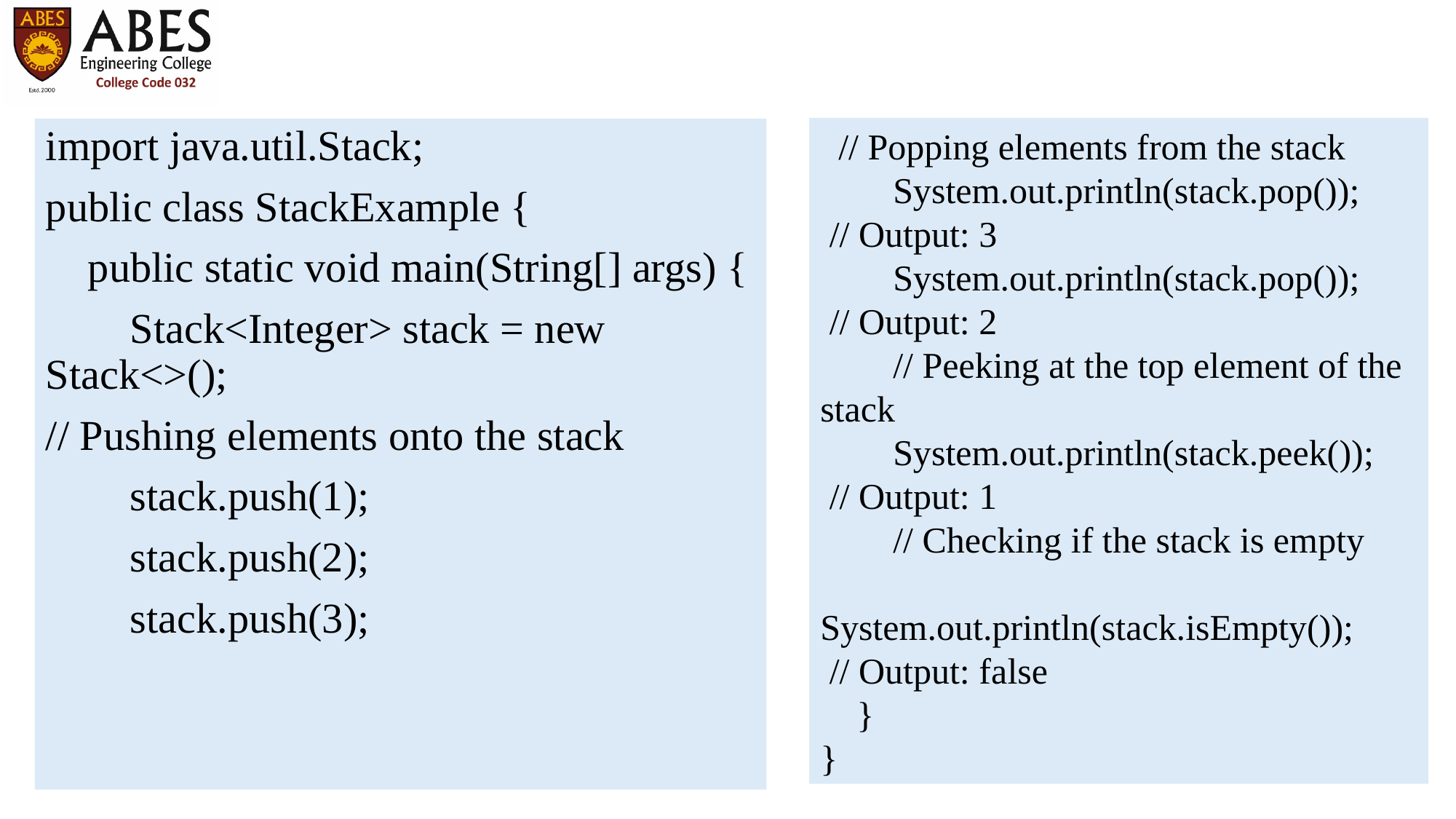

// Popping elements from the stack​
        System.out.println(stack.pop());
 // Output: 3​
        System.out.println(stack.pop());
 // Output: 2​
        // Peeking at the top element of the stack​
        System.out.println(stack.peek());
 // Output: 1​
        // Checking if the stack is empty​
        System.out.println(stack.isEmpty());
 // Output: false​
    }​
}​
import java.util.Stack;
public class StackExample {
    public static void main(String[] args) {
        Stack<Integer> stack = new Stack<>();
// Pushing elements onto the stack
        stack.push(1);
        stack.push(2);
        stack.push(3);